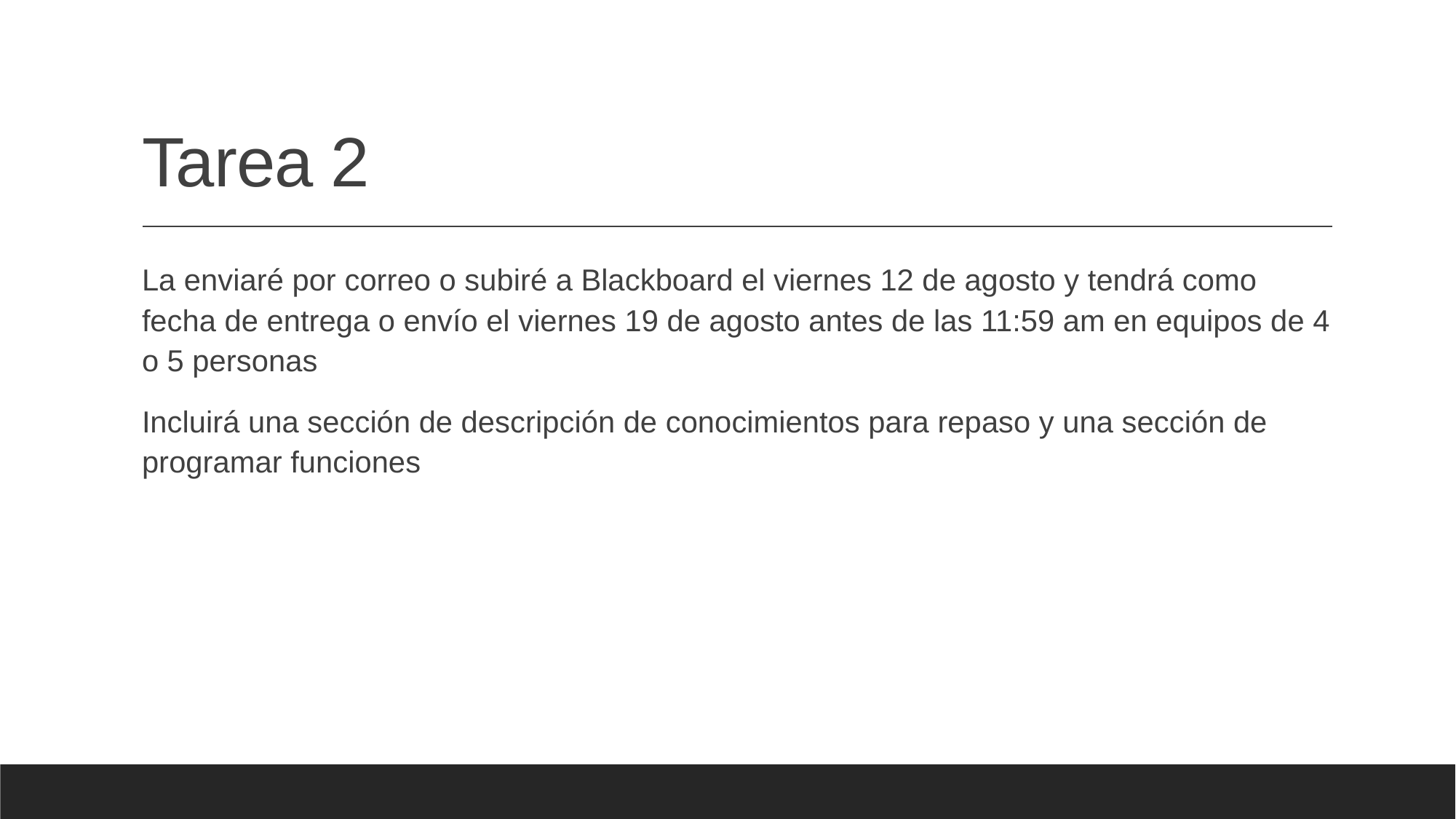

# Tarea 2
La enviaré por correo o subiré a Blackboard el viernes 12 de agosto y tendrá como fecha de entrega o envío el viernes 19 de agosto antes de las 11:59 am en equipos de 4 o 5 personas
Incluirá una sección de descripción de conocimientos para repaso y una sección de programar funciones